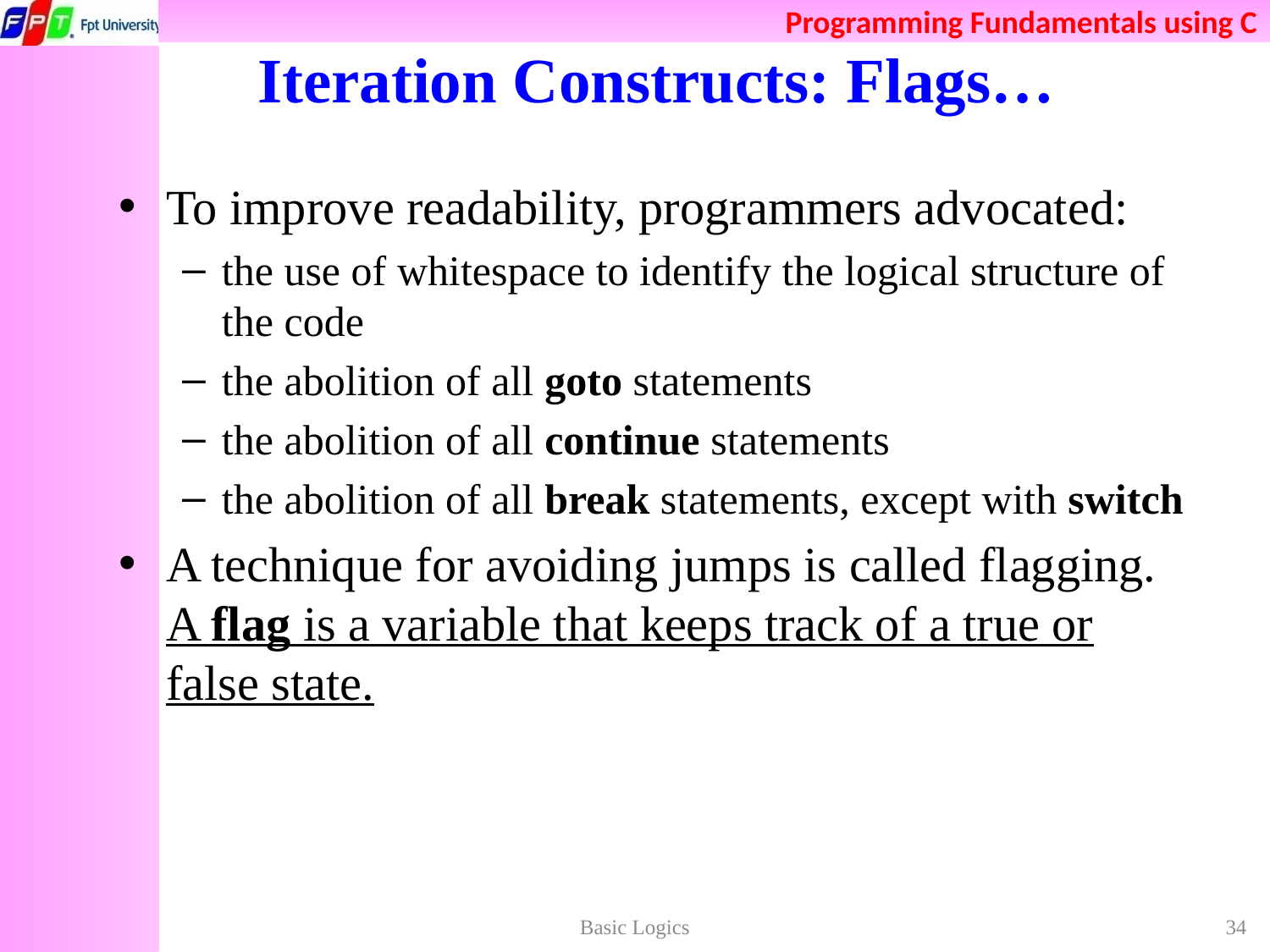

# Iteration Constructs: Flags…
To improve readability, programmers advocated:
the use of whitespace to identify the logical structure of the code
the abolition of all goto statements
the abolition of all continue statements
the abolition of all break statements, except with switch
A technique for avoiding jumps is called flagging.  A flag is a variable that keeps track of a true or false state.
Basic Logics
34